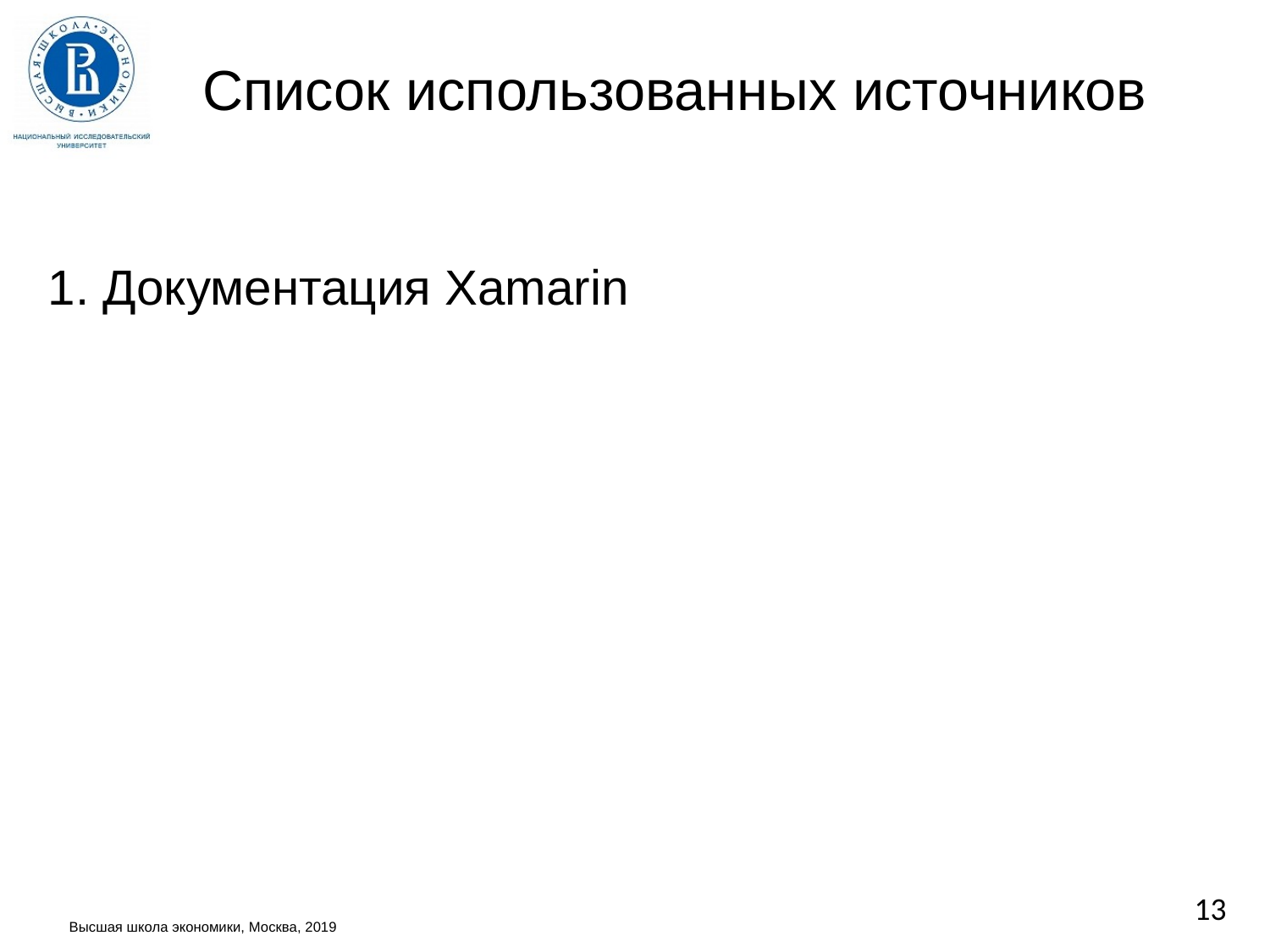

Список использованных источников
1. Документация Xamarin
фото
фото
13
Высшая школа экономики, Москва, 2018
Высшая школа экономики, Москва, 2019